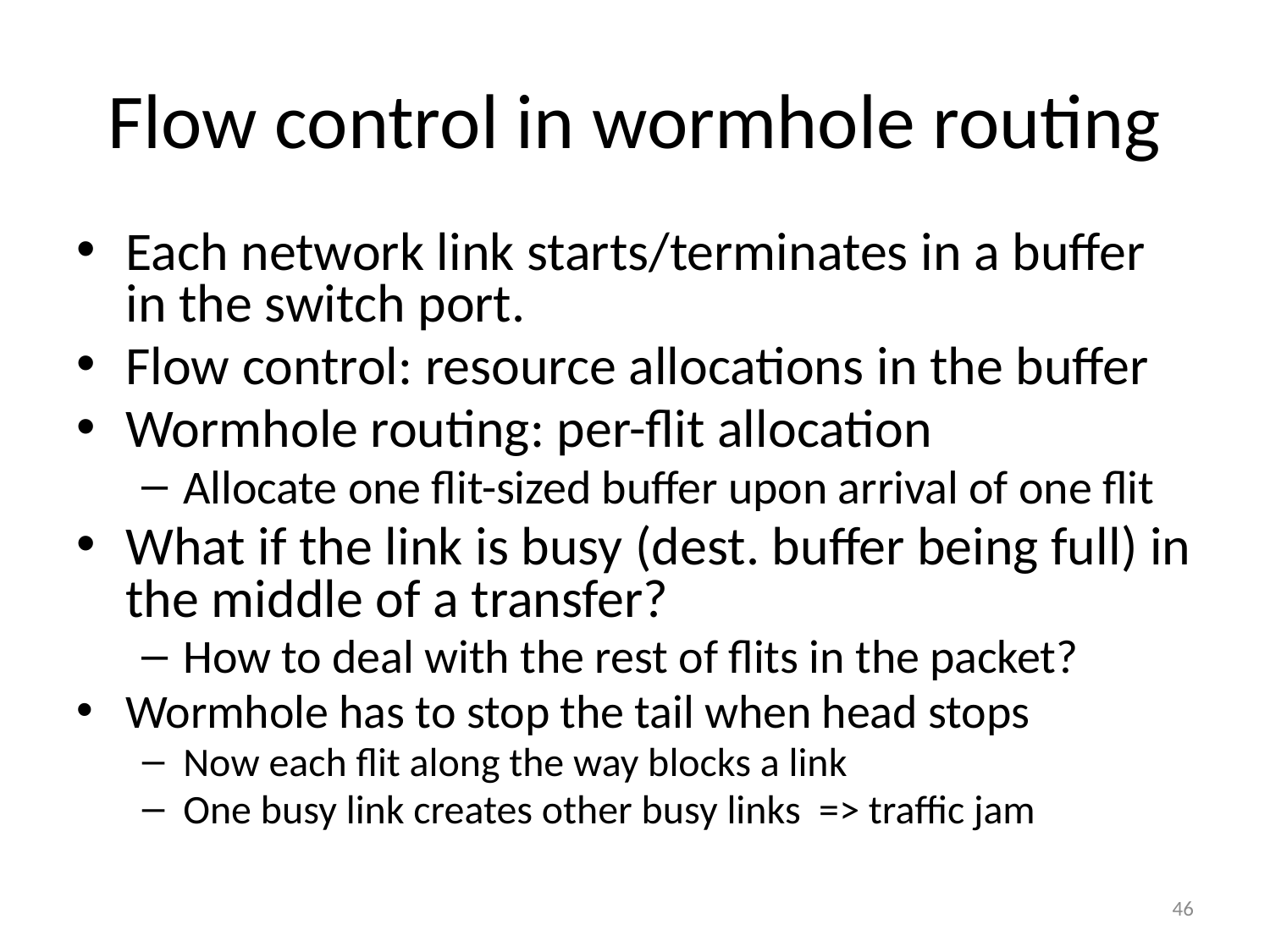

# Flow control in wormhole routing
Each network link starts/terminates in a buffer in the switch port.
Flow control: resource allocations in the buffer
Wormhole routing: per-flit allocation
Allocate one flit-sized buffer upon arrival of one flit
What if the link is busy (dest. buffer being full) in the middle of a transfer?
How to deal with the rest of flits in the packet?
Wormhole has to stop the tail when head stops
Now each flit along the way blocks a link
One busy link creates other busy links  => traffic jam

46